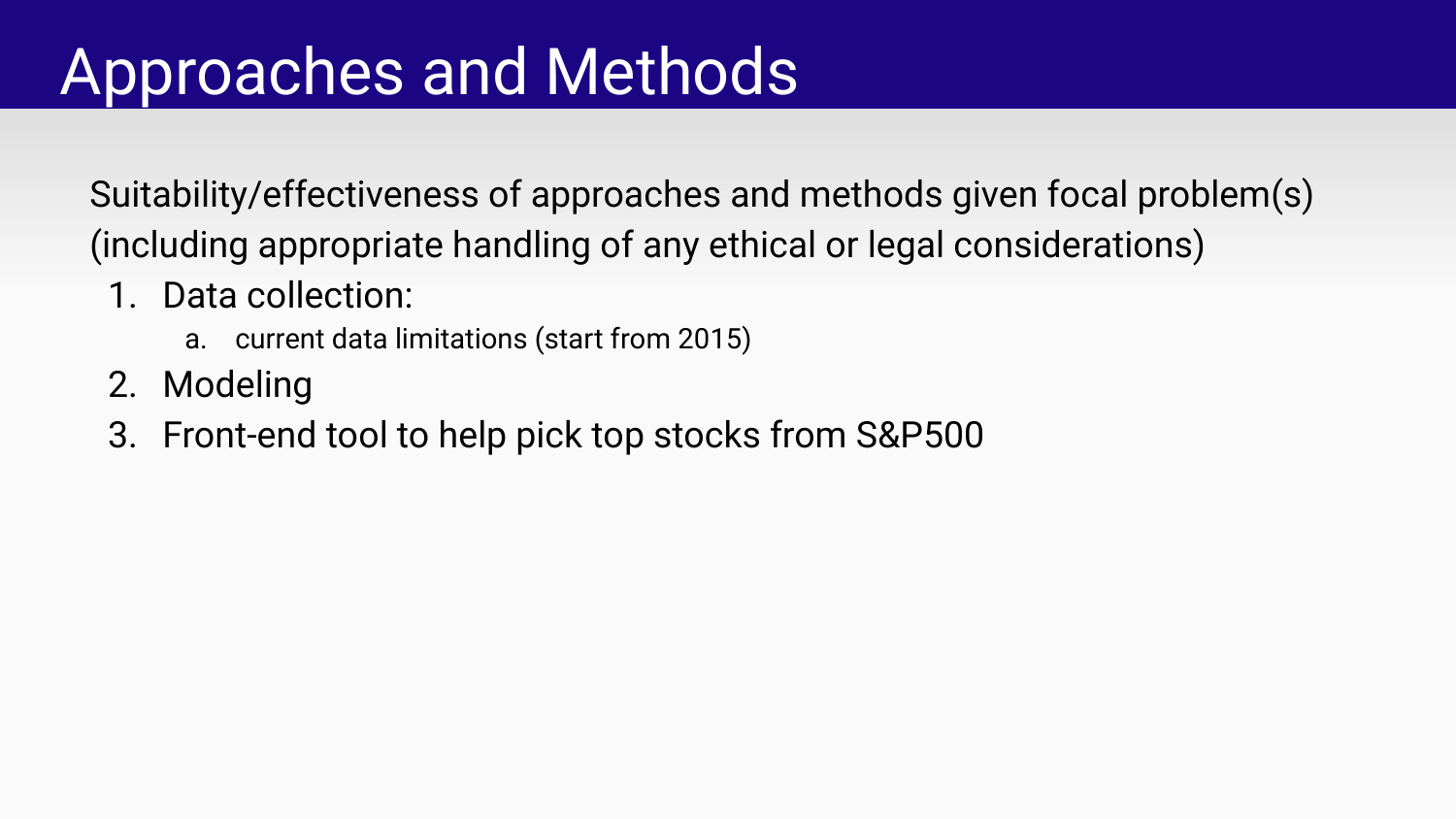

# Approaches and Methods
Suitability/effectiveness of approaches and methods given focal problem(s) (including appropriate handling of any ethical or legal considerations)
Data collection:
current data limitations (start from 2015)
Modeling
Front-end tool to help pick top stocks from S&P500